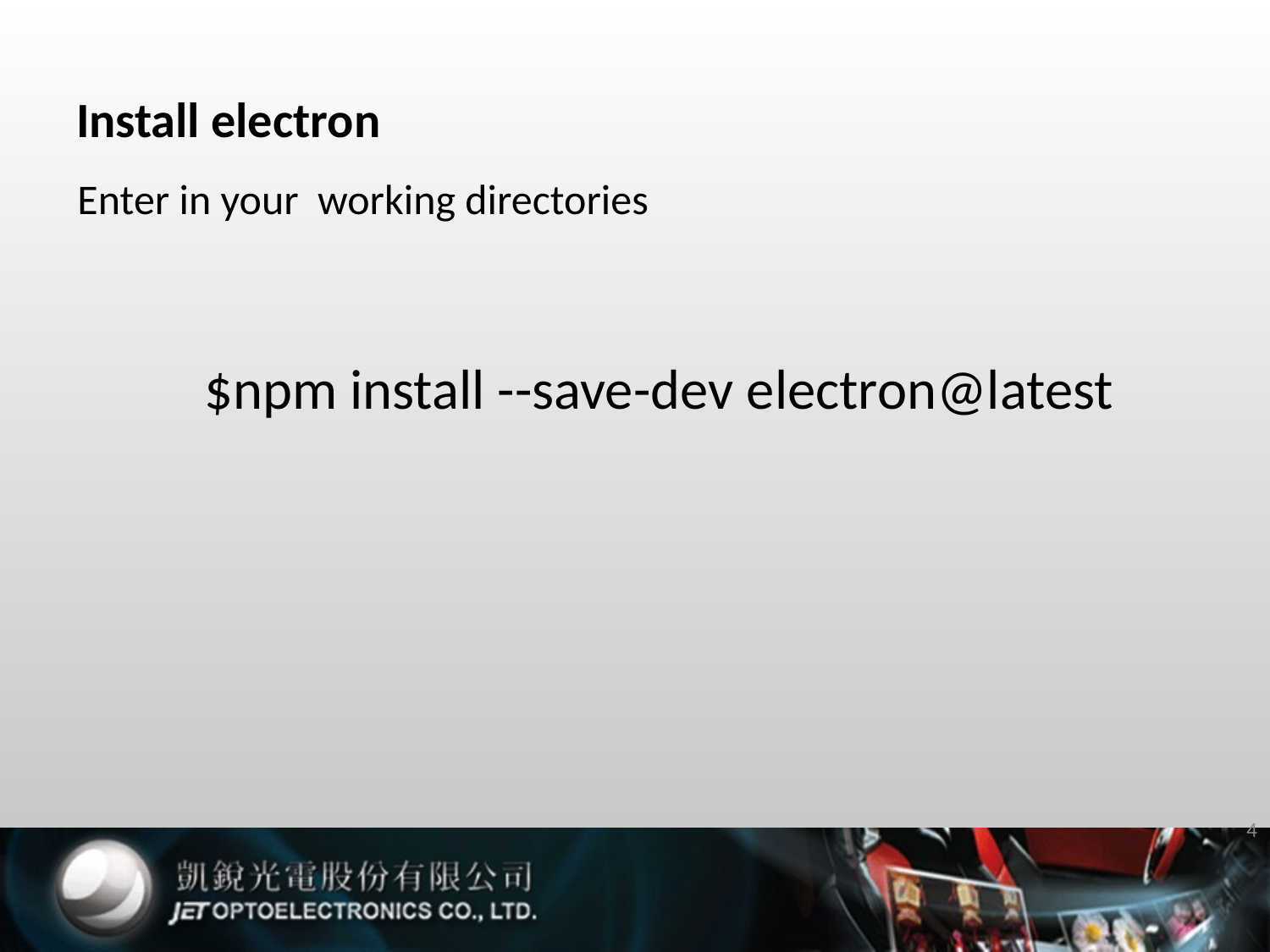

# Install electron
Enter in your  working directories

	$npm install --save-dev electron@latest

4